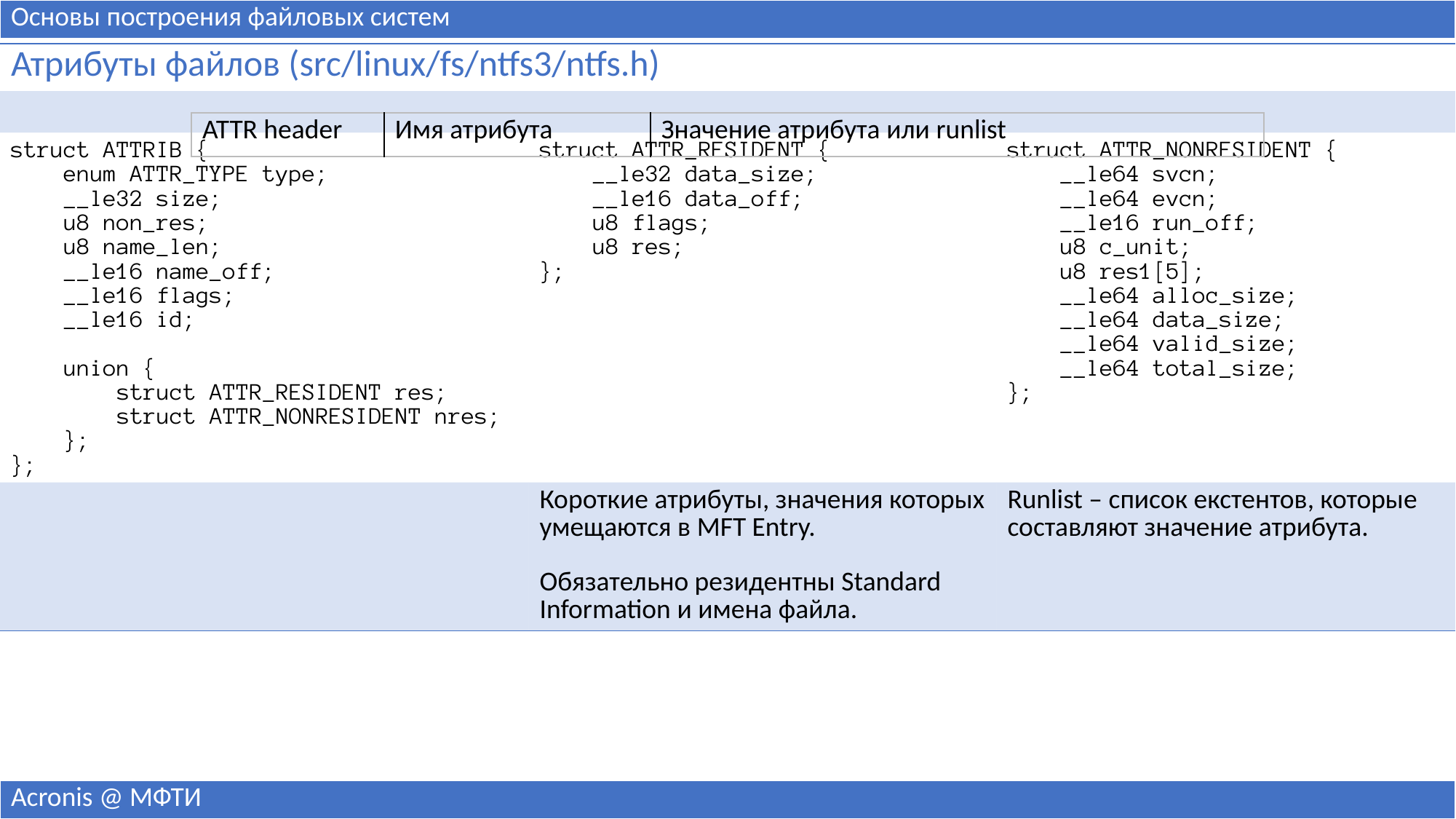

| Основы построения файловых систем |
| --- |
| Атрибуты файлов (src/linux/fs/ntfs3/ntfs.h) |  |  |
| --- | --- | --- |
|  |  |  |
| struct ATTRIB { enum ATTR\_TYPE type; \_\_le32 size; u8 non\_res; u8 name\_len; \_\_le16 name\_off; \_\_le16 flags; \_\_le16 id; union { struct ATTR\_RESIDENT res; struct ATTR\_NONRESIDENT nres; }; }; | struct ATTR\_RESIDENT { \_\_le32 data\_size; \_\_le16 data\_off; u8 flags; u8 res; }; | struct ATTR\_NONRESIDENT { \_\_le64 svcn; \_\_le64 evcn; \_\_le16 run\_off; u8 c\_unit; u8 res1[5]; \_\_le64 alloc\_size; \_\_le64 data\_size; \_\_le64 valid\_size; \_\_le64 total\_size; }; |
|  | Короткие атрибуты, значения которых умещаются в MFT Entry. Обязательно резидентны Standard Information и имена файла. | Runlist – список екстентов, которые составляют значение атрибута. |
| ATTR header | Имя атрибута | Значение атрибута или runlist |
| --- | --- | --- |
| Acronis @ МФТИ |
| --- |